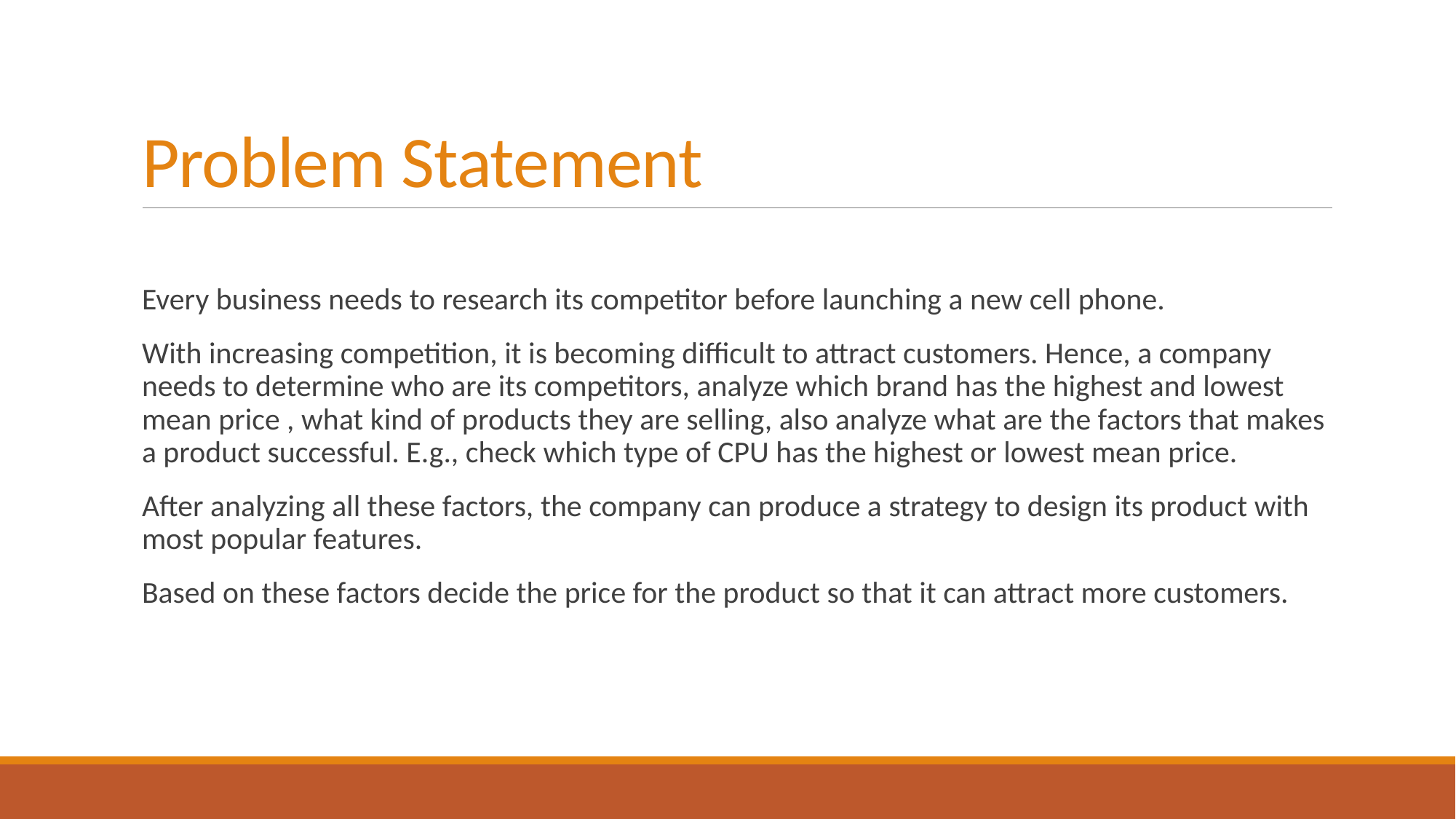

# Problem Statement Statement

Every business needs to research its competitor before launching a new cell phone.
With increasing competition, it is becoming difficult to attract customers. Hence, a company needs to determine who are its competitors, analyze which brand has the highest and lowest mean price , what kind of products they are selling, also analyze what are the factors that makes a product successful. E.g., check which type of CPU has the highest or lowest mean price.
After analyzing all these factors, the company can produce a strategy to design its product with most popular features.
Based on these factors decide the price for the product so that it can attract more customers.